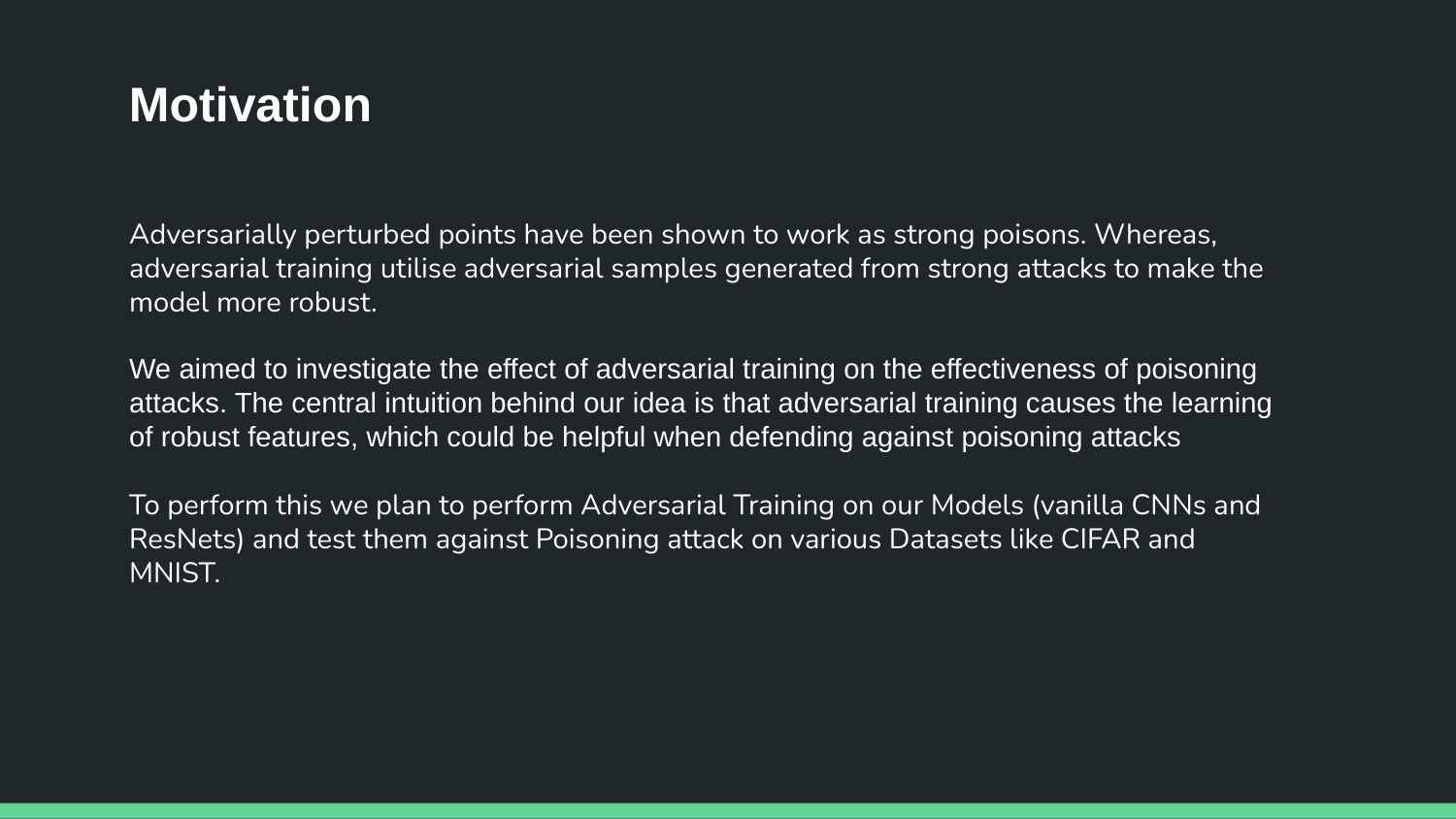

Problem Statement
Motivation
#
Adversarially perturbed points have been shown to work as strong poisons. Whereas, adversarial training utilise adversarial samples generated from strong attacks to make the model more robust.

We aimed to investigate the effect of adversarial training on the effectiveness of poisoning attacks. The central intuition behind our idea is that adversarial training causes the learning of robust features, which could be helpful when defending against poisoning attacks
To perform this we plan to perform Adversarial Training on our Models (vanilla CNNs and ResNets) and test them against Poisoning attack on various Datasets like CIFAR and MNIST.